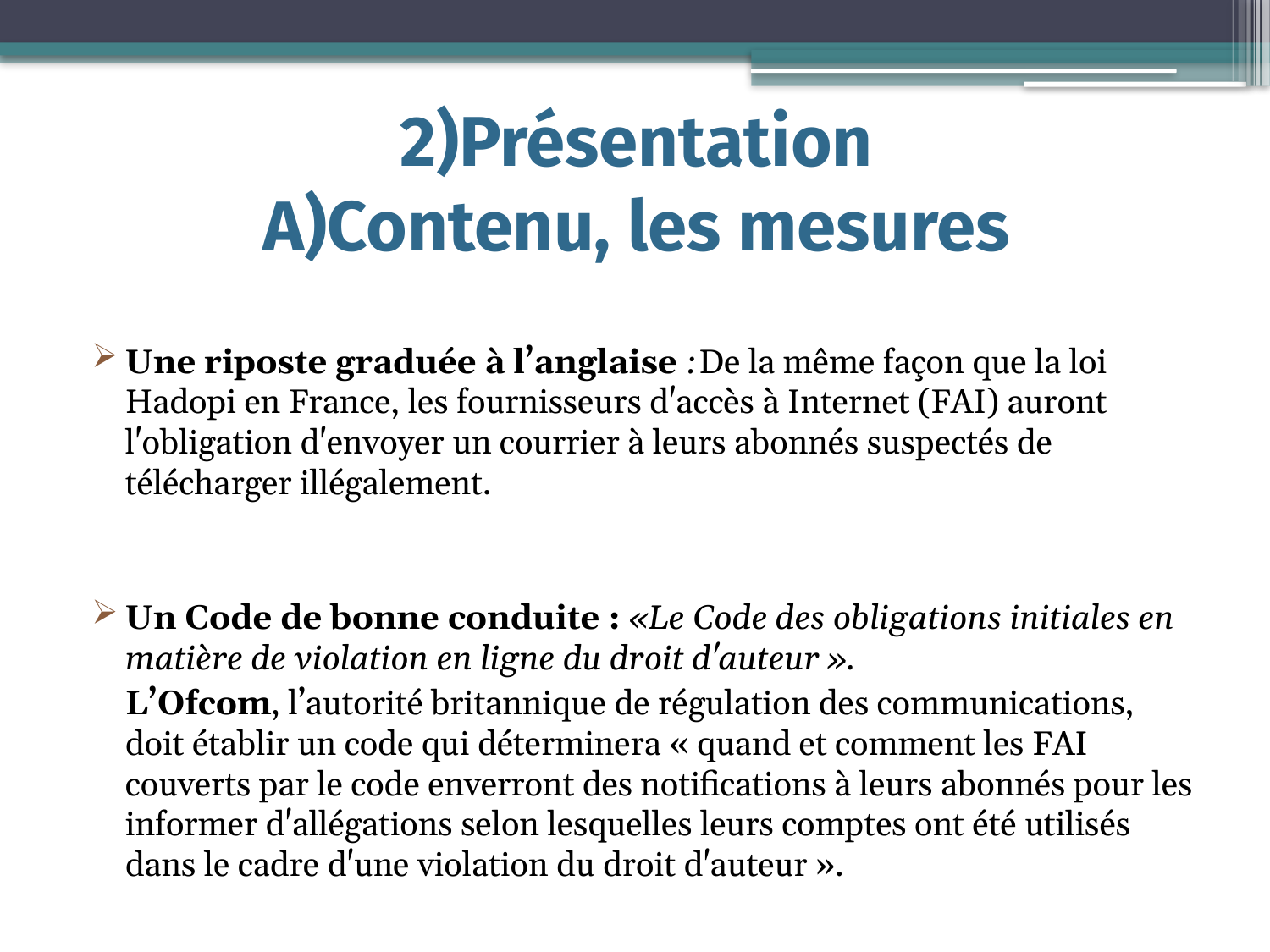

# 2)Présentation A)Contenu, les mesures

Une riposte graduée à l’anglaise :De la même façon que la loi Hadopi en France, les fournisseurs d'accès à Internet (FAI) auront l'obligation d'envoyer un courrier à leurs abonnés suspectés de télécharger illégalement.

Un Code de bonne conduite : «Le Code des obligations initiales en matière de violation en ligne du droit d'auteur ».
	L’Ofcom, l’autorité britannique de régulation des communications, doit établir un code qui déterminera « quand et comment les FAI couverts par le code enverront des notifications à leurs abonnés pour les informer d'allégations selon lesquelles leurs comptes ont été utilisés dans le cadre d'une violation du droit d'auteur ».